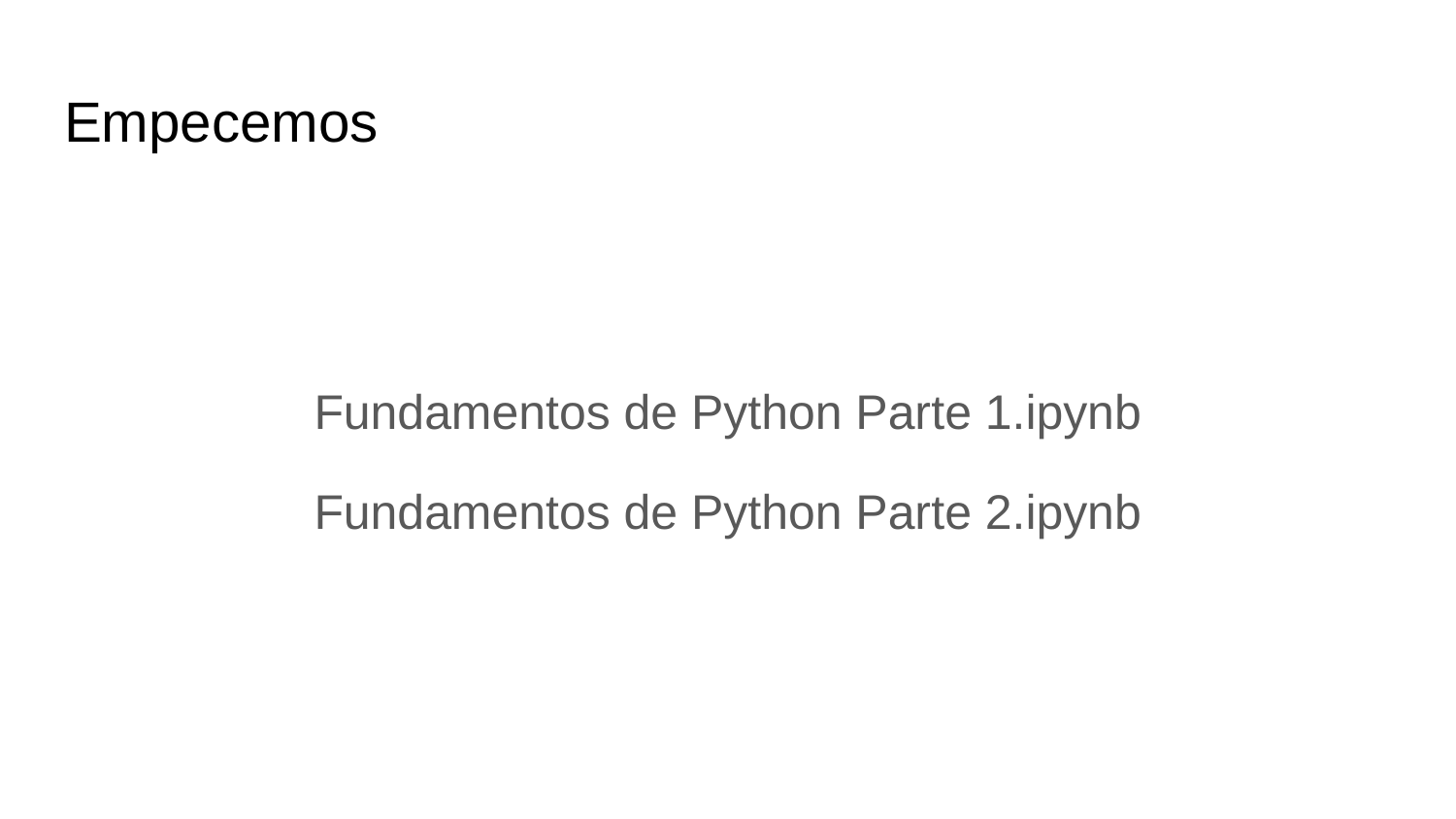

# Empecemos
Fundamentos de Python Parte 1.ipynb
Fundamentos de Python Parte 2.ipynb